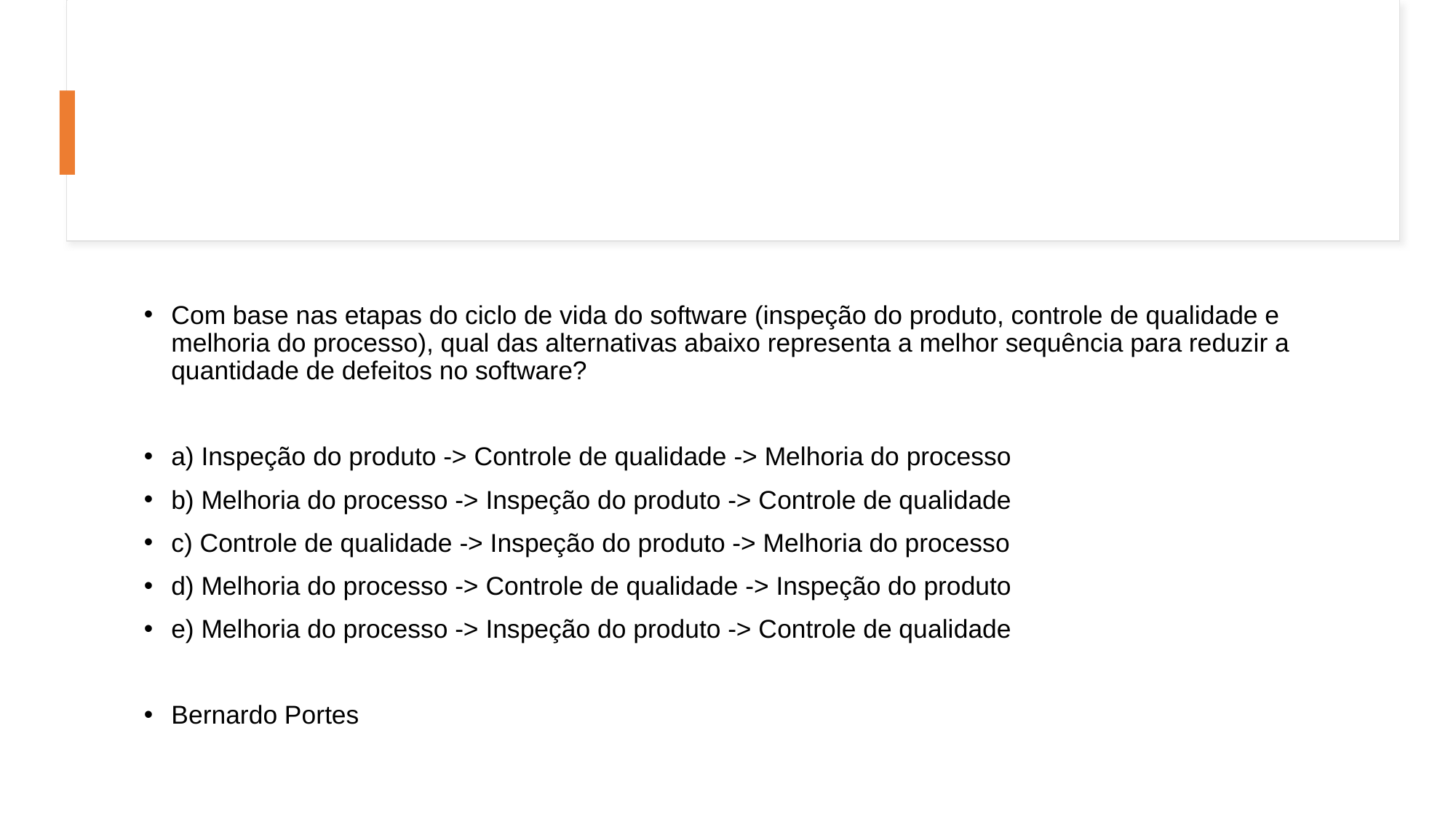

Com base nas etapas do ciclo de vida do software (inspeção do produto, controle de qualidade e melhoria do processo), qual das alternativas abaixo representa a melhor sequência para reduzir a quantidade de defeitos no software?

a) Inspeção do produto -> Controle de qualidade -> Melhoria do processo
b) Melhoria do processo -> Inspeção do produto -> Controle de qualidade
c) Controle de qualidade -> Inspeção do produto -> Melhoria do processo
d) Melhoria do processo -> Controle de qualidade -> Inspeção do produto
e) Melhoria do processo -> Inspeção do produto -> Controle de qualidade

Bernardo Portes